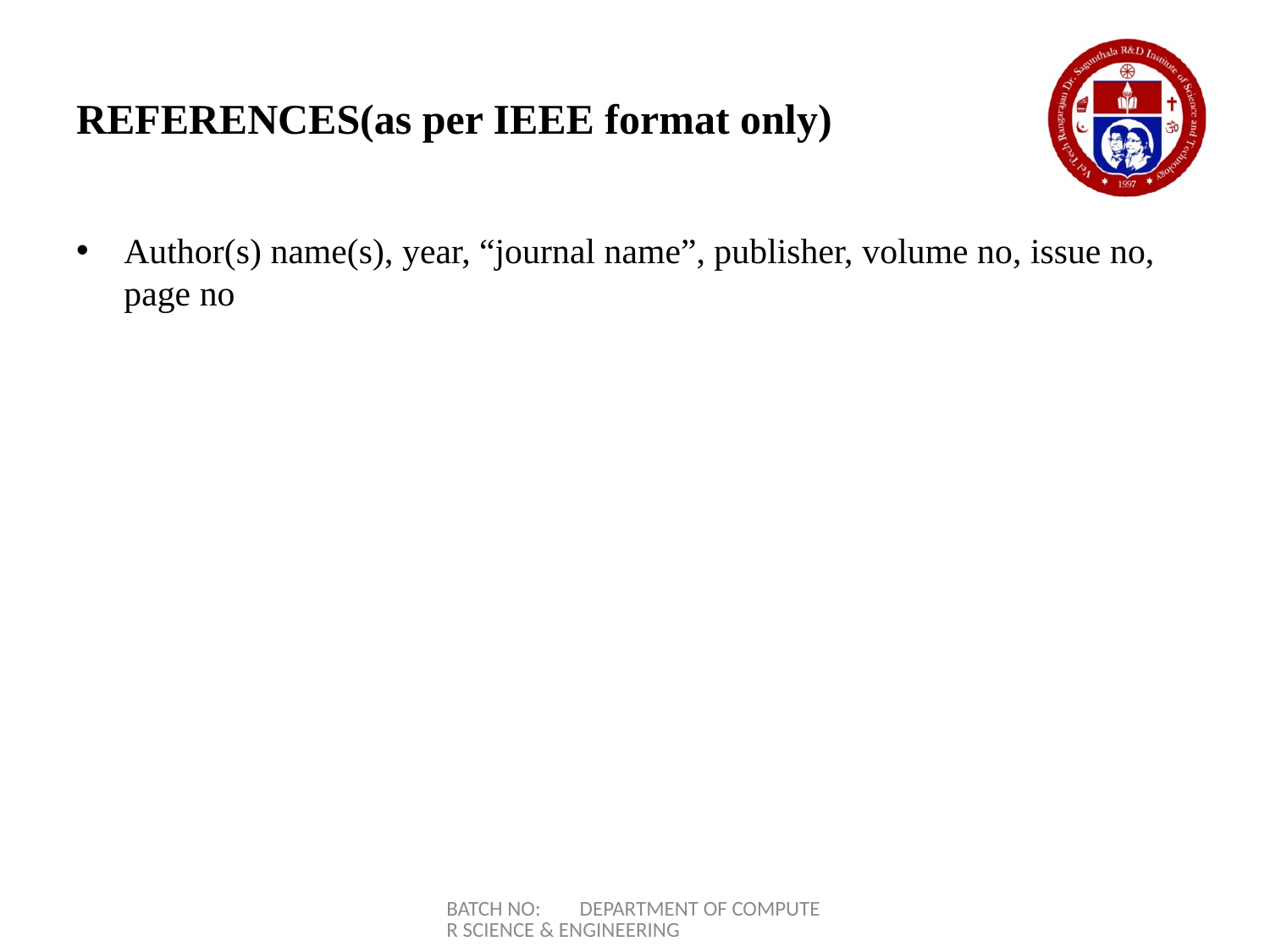

# REFERENCES(as per IEEE format only)
Author(s) name(s), year, “journal name”, publisher, volume no, issue no, page no

BATCH NO:        DEPARTMENT OF COMPUTER SCIENCE & ENGINEERING
13